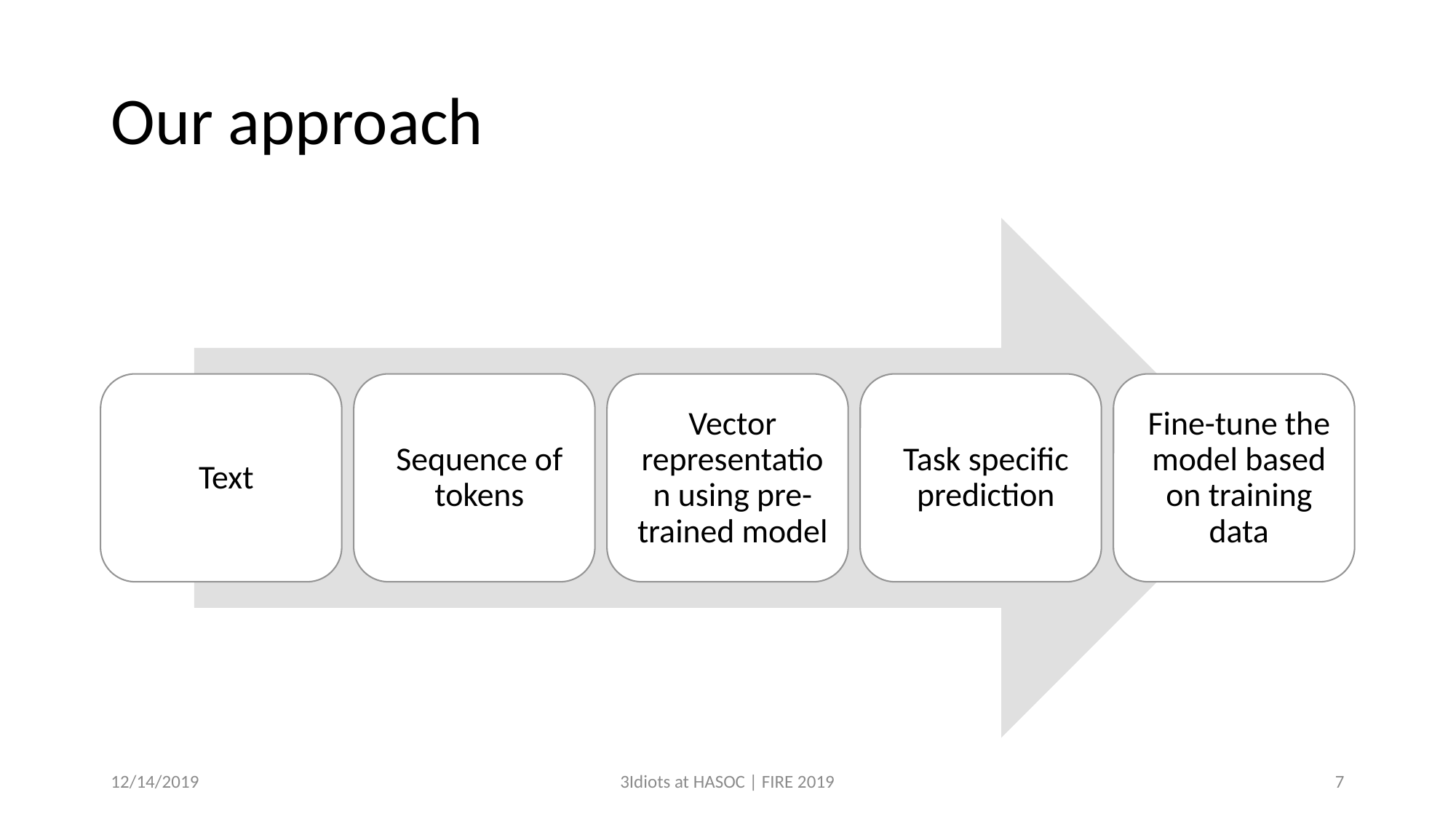

# Our approach
Text
Sequence of tokens
Vector representation using pre-trained model
Task specific prediction
Fine-tune the model based on training data
12/14/2019
3Idiots at HASOC | FIRE 2019
7